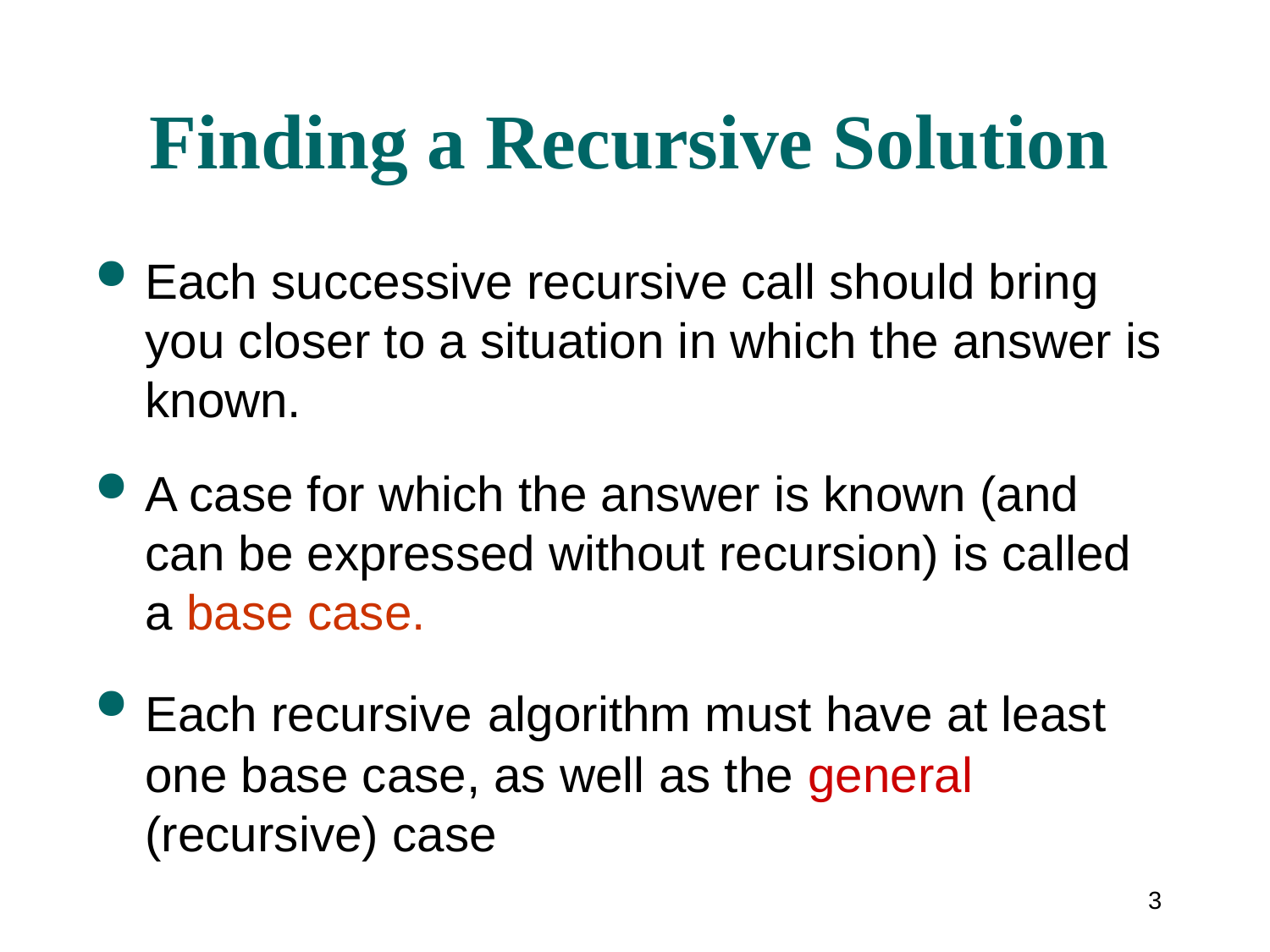

# Finding a Recursive Solution
Each successive recursive call should bring you closer to a situation in which the answer is known.

A case for which the answer is known (and can be expressed without recursion) is called a base case.

Each recursive algorithm must have at least one base case, as well as the general (recursive) case
3